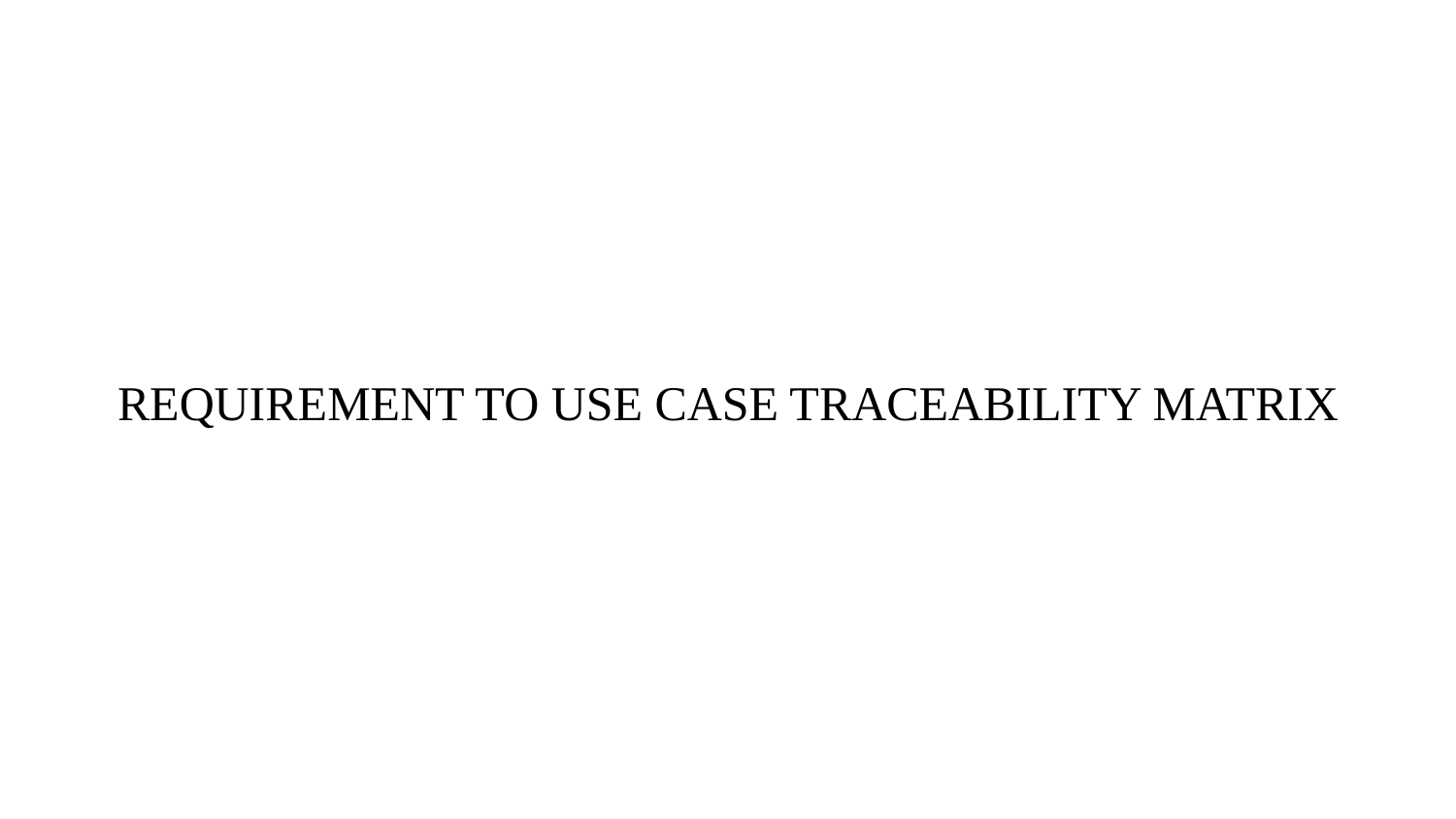

# REQUIREMENT TO USE CASE TRACEABILITY MATRIX